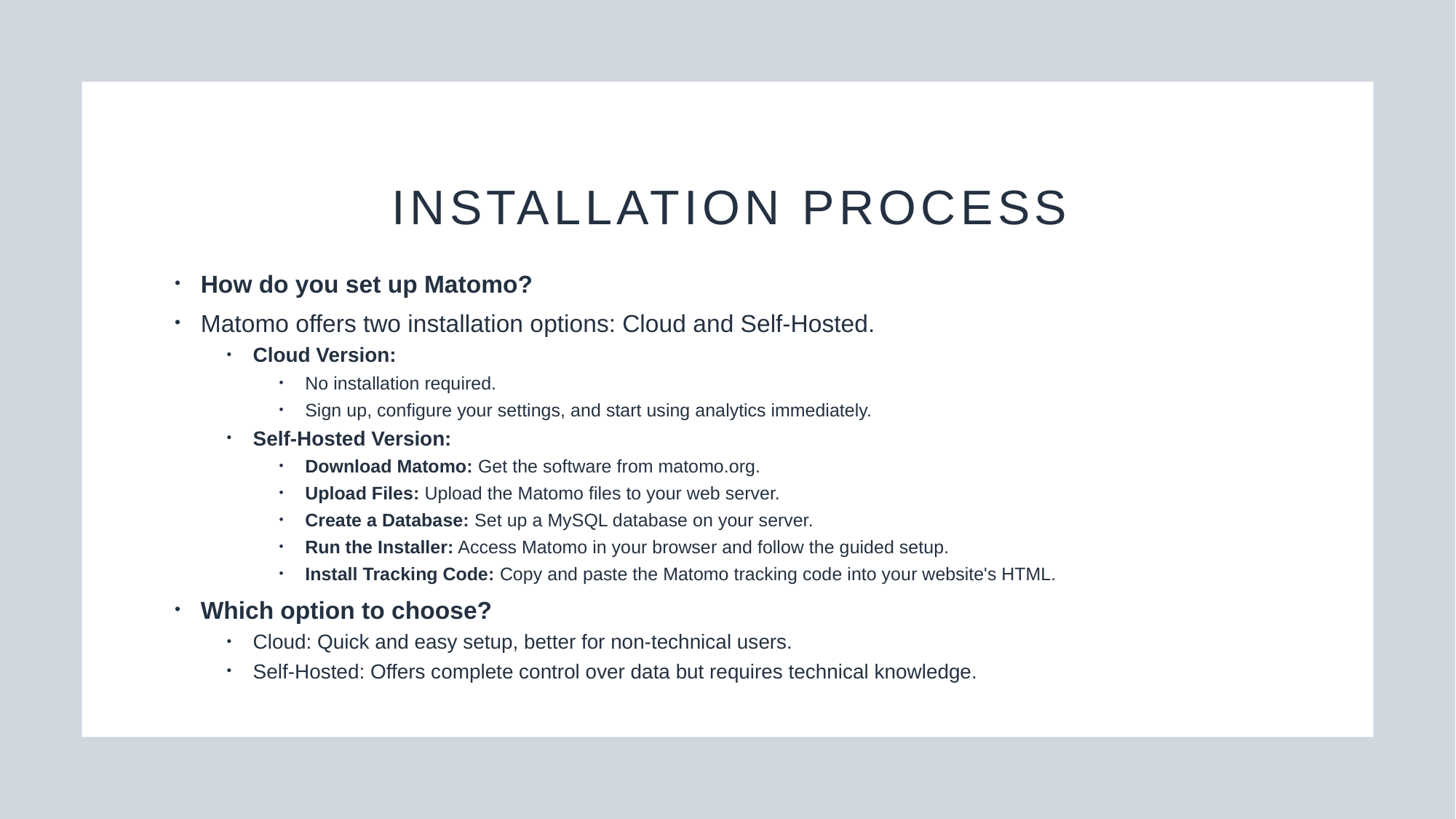

# Installation Process
How do you set up Matomo?
Matomo offers two installation options: Cloud and Self-Hosted.
Cloud Version:
No installation required.
Sign up, configure your settings, and start using analytics immediately.
Self-Hosted Version:
Download Matomo: Get the software from matomo.org.
Upload Files: Upload the Matomo files to your web server.
Create a Database: Set up a MySQL database on your server.
Run the Installer: Access Matomo in your browser and follow the guided setup.
Install Tracking Code: Copy and paste the Matomo tracking code into your website's HTML.
Which option to choose?
Cloud: Quick and easy setup, better for non-technical users.
Self-Hosted: Offers complete control over data but requires technical knowledge.